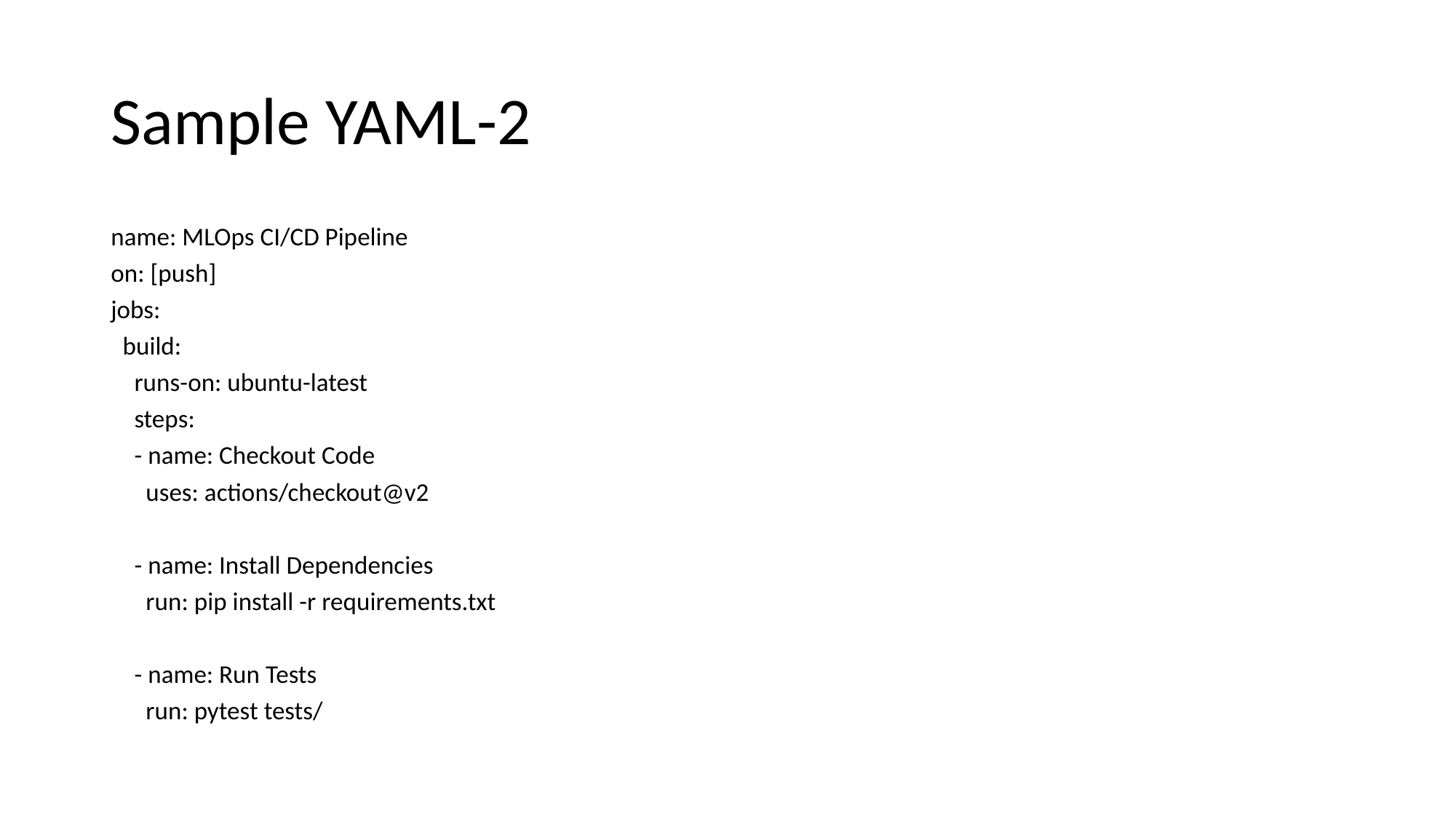

# Sample YAML-2
name: MLOps CI/CD Pipeline
on: [push]
jobs:
  build:
    runs-on: ubuntu-latest
    steps:
    - name: Checkout Code
      uses: actions/checkout@v2

    - name: Install Dependencies
      run: pip install -r requirements.txt

    - name: Run Tests
      run: pytest tests/